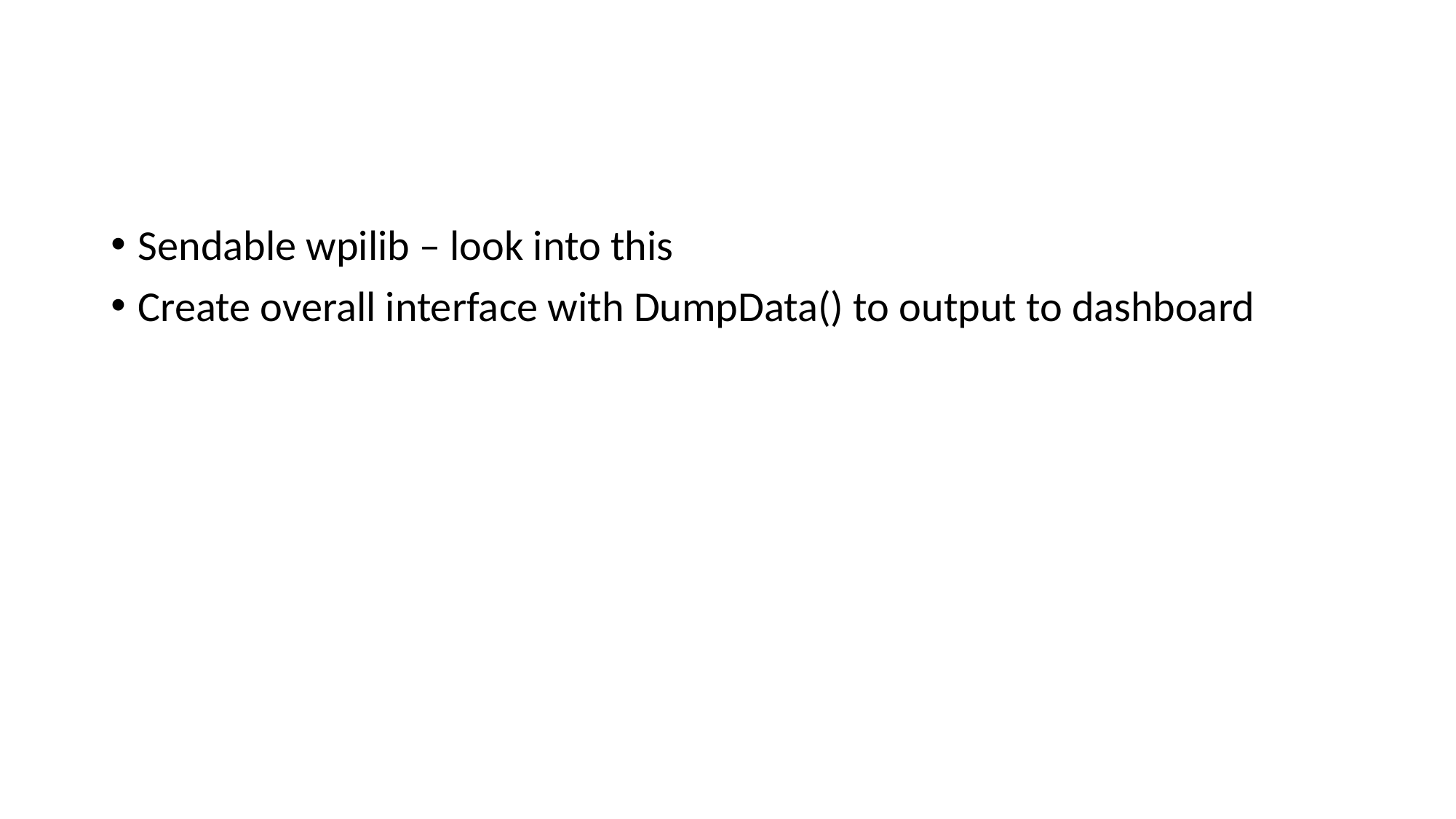

#
Sendable wpilib – look into this
Create overall interface with DumpData() to output to dashboard